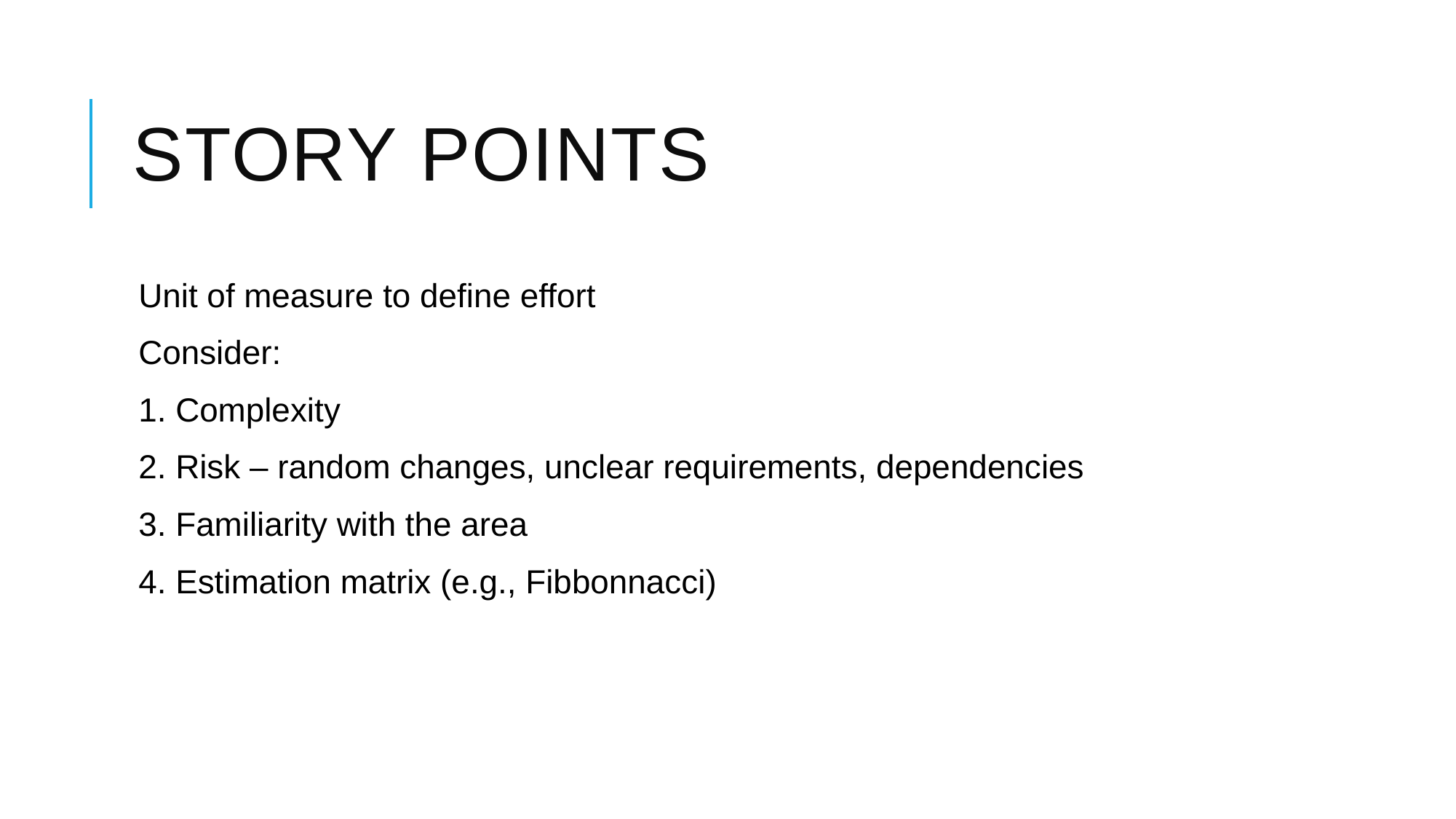

# Story points
Unit of measure to define effort
Consider:
1. Complexity
2. Risk – random changes, unclear requirements, dependencies
3. Familiarity with the area
4. Estimation matrix (e.g., Fibbonnacci)